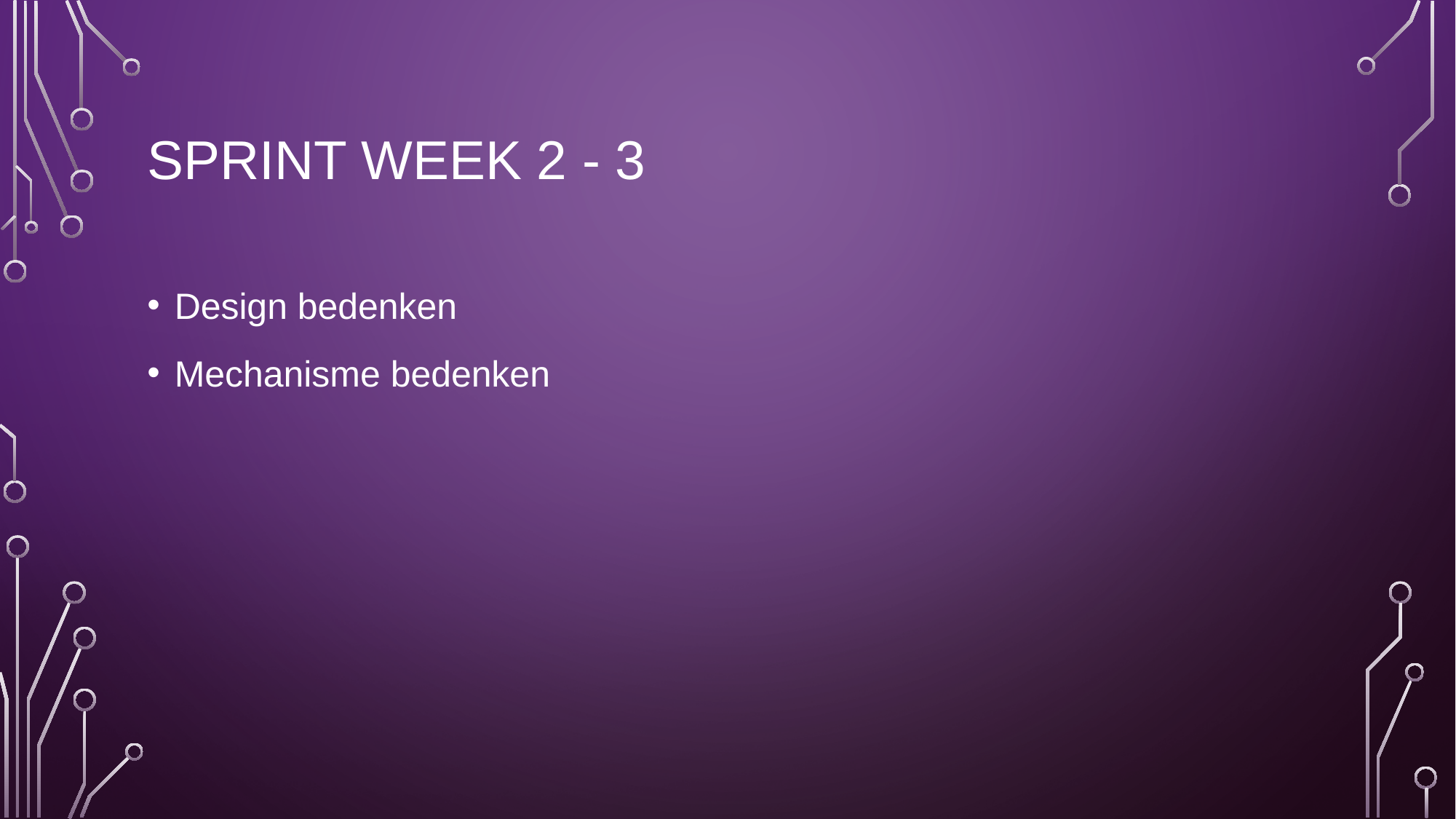

# SPRINT WEEK 2 - 3
Design bedenken
Mechanisme bedenken